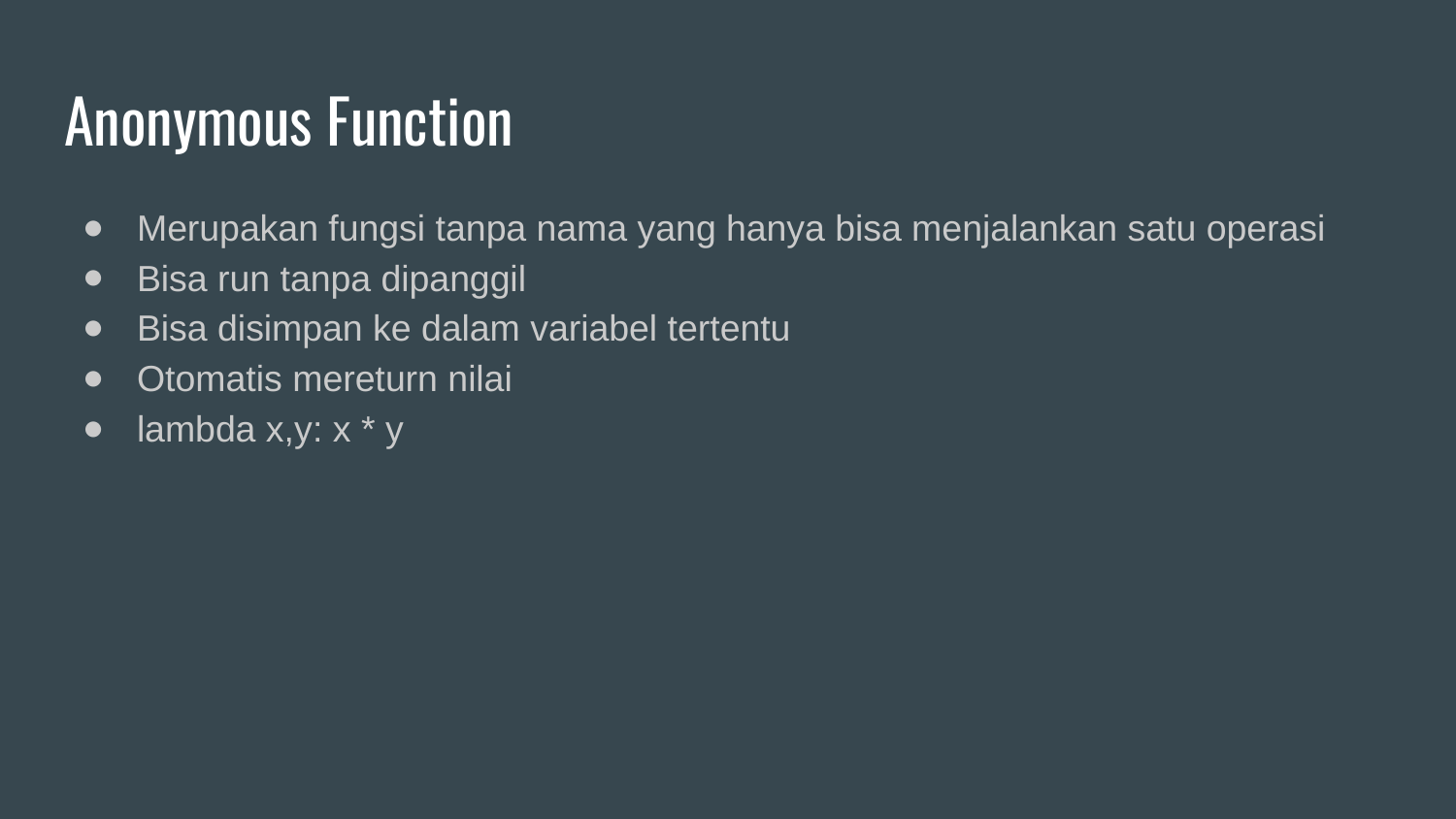

# Anonymous Function
Merupakan fungsi tanpa nama yang hanya bisa menjalankan satu operasi
Bisa run tanpa dipanggil
Bisa disimpan ke dalam variabel tertentu
Otomatis mereturn nilai
lambda x,y: x * y